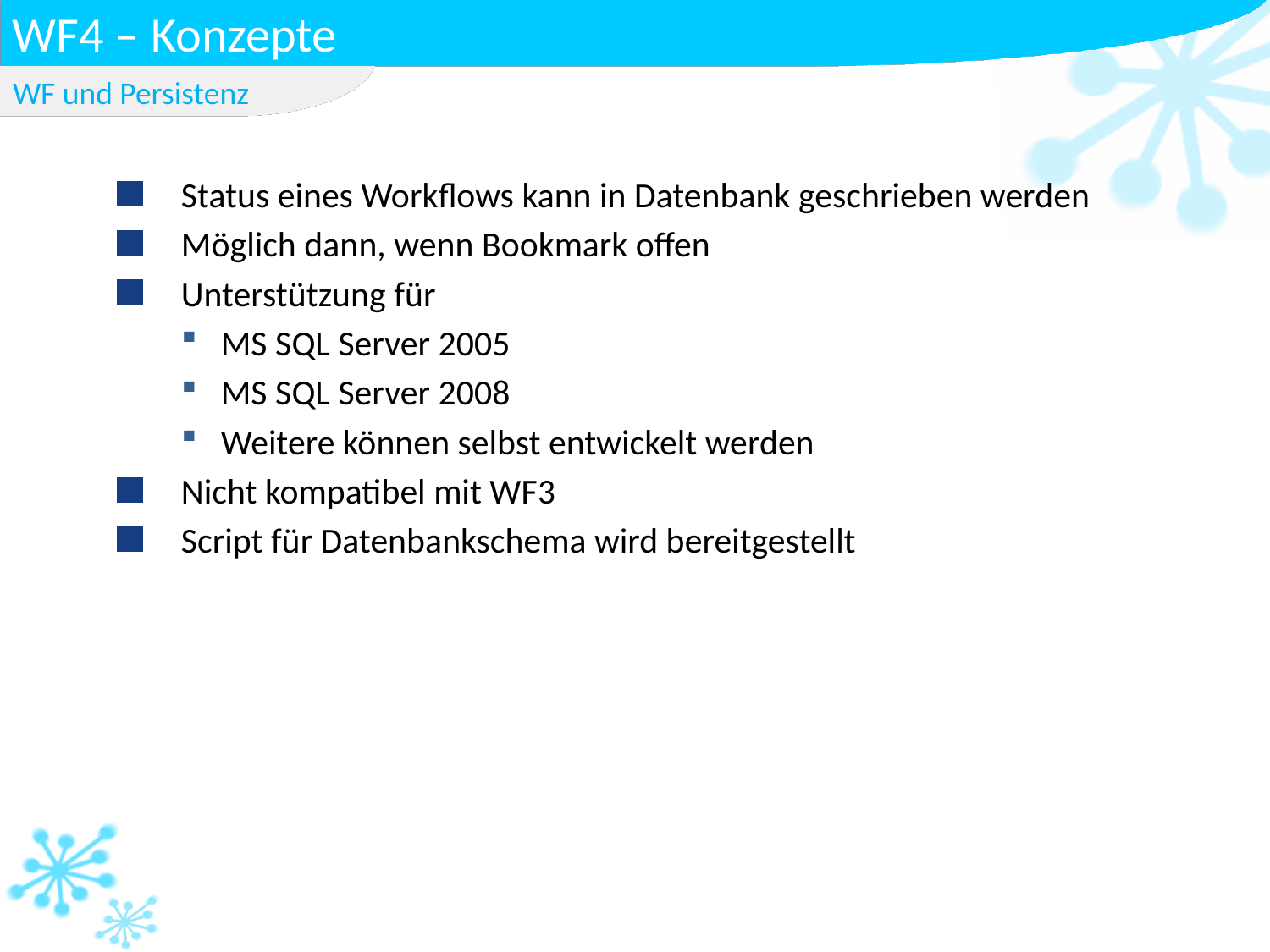

# WF4 – Konzepte
WF und Persistenz
Status eines Workflows kann in Datenbank geschrieben werden
Möglich dann, wenn Bookmark offen
Unterstützung für
MS SQL Server 2005
MS SQL Server 2008
Weitere können selbst entwickelt werden
Nicht kompatibel mit WF3
Script für Datenbankschema wird bereitgestellt